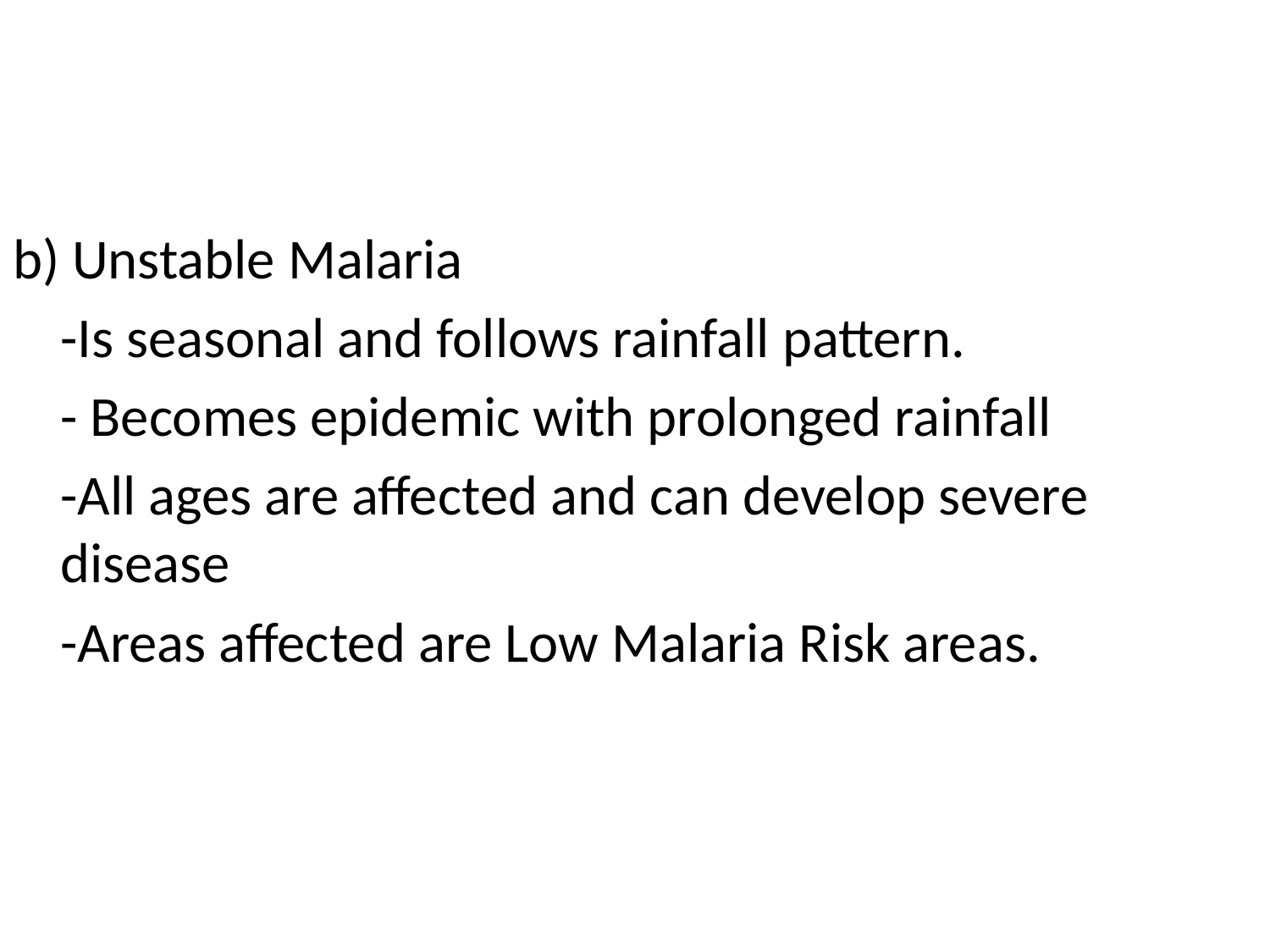

#
b) Unstable Malaria
	-Is seasonal and follows rainfall pattern.
	- Becomes epidemic with prolonged rainfall
	-All ages are affected and can develop severe disease
	-Areas affected are Low Malaria Risk areas.